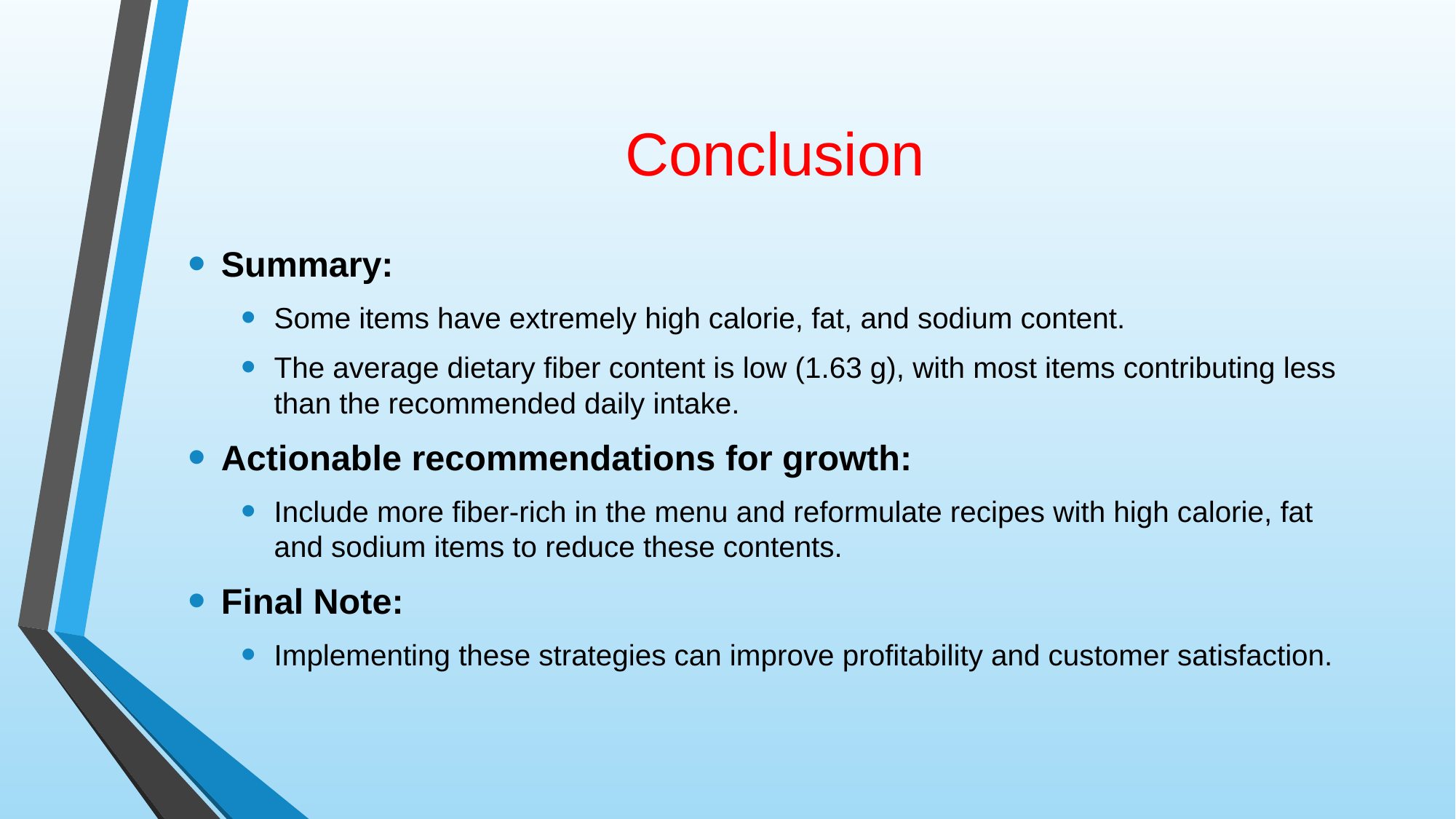

# Conclusion
Summary:
Some items have extremely high calorie, fat, and sodium content.
The average dietary fiber content is low (1.63 g), with most items contributing less than the recommended daily intake.
Actionable recommendations for growth:
Include more fiber-rich in the menu and reformulate recipes with high calorie, fat and sodium items to reduce these contents.
Final Note:
Implementing these strategies can improve profitability and customer satisfaction.